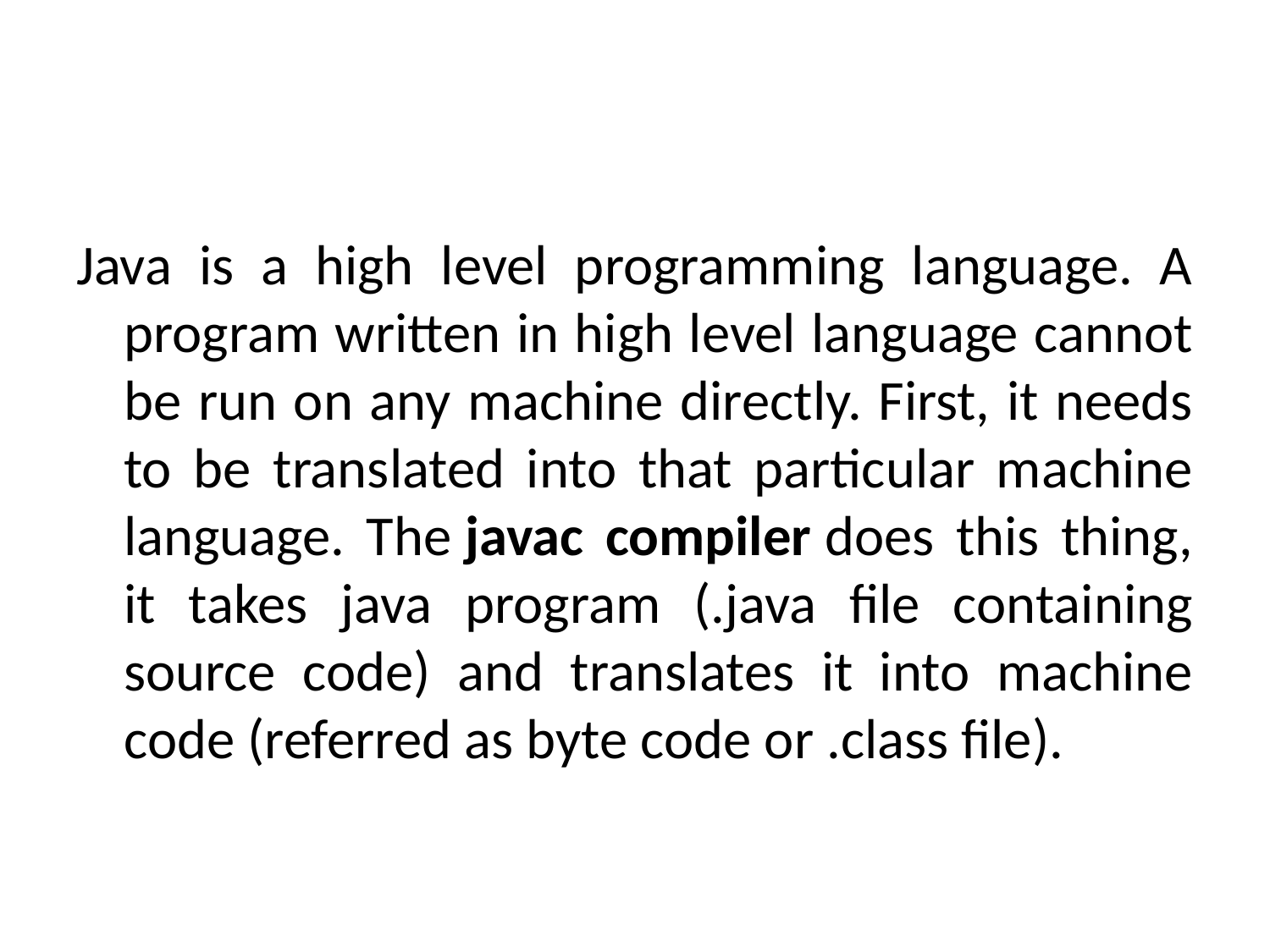

Java is a high level programming language. A program written in high level language cannot be run on any machine directly. First, it needs to be translated into that particular machine language. The javac compiler does this thing, it takes java program (.java file containing source code) and translates it into machine code (referred as byte code or .class file).